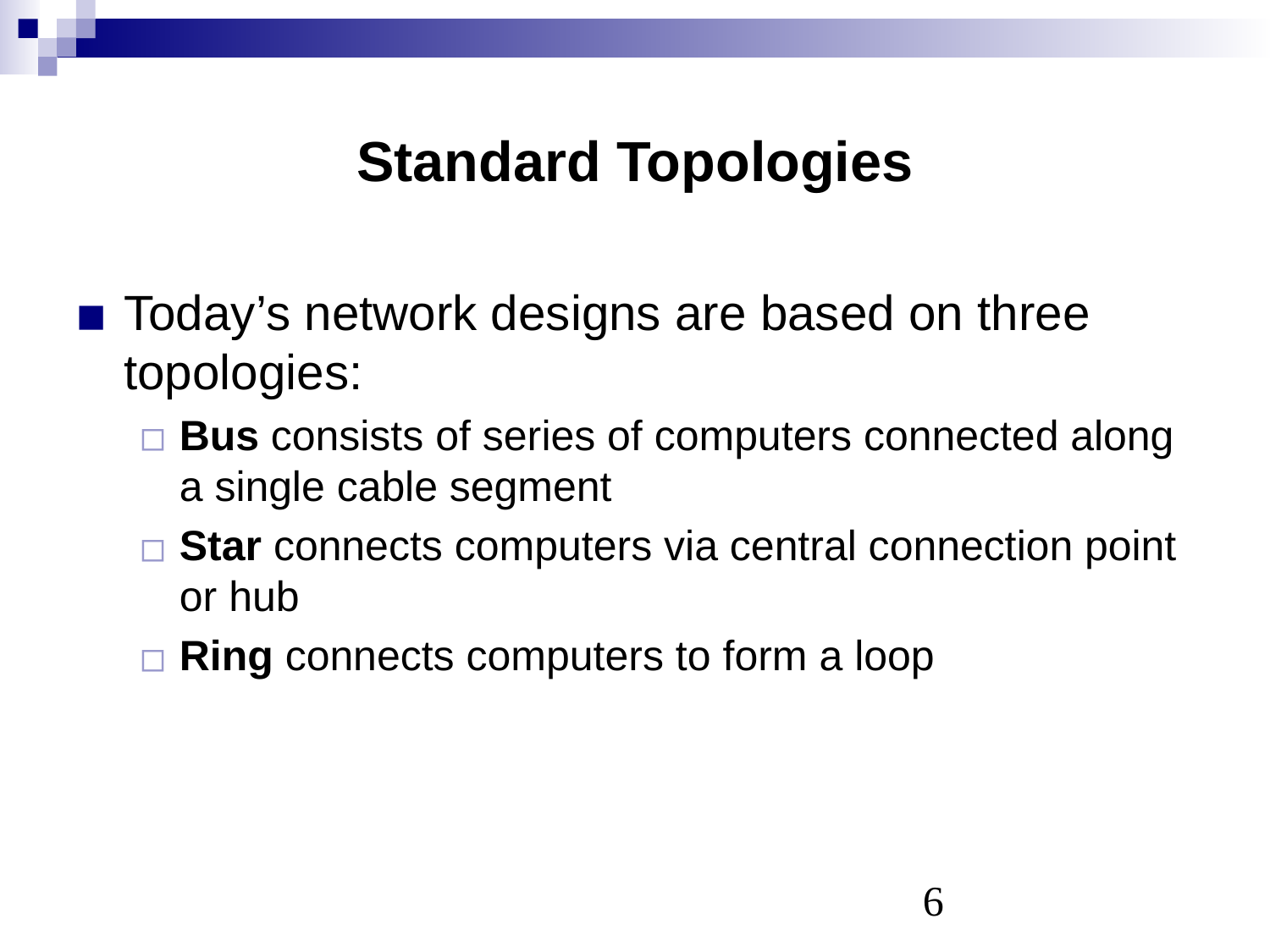

# Standard Topologies
Today’s network designs are based on three topologies:
Bus consists of series of computers connected along a single cable segment
Star connects computers via central connection point or hub
Ring connects computers to form a loop
6